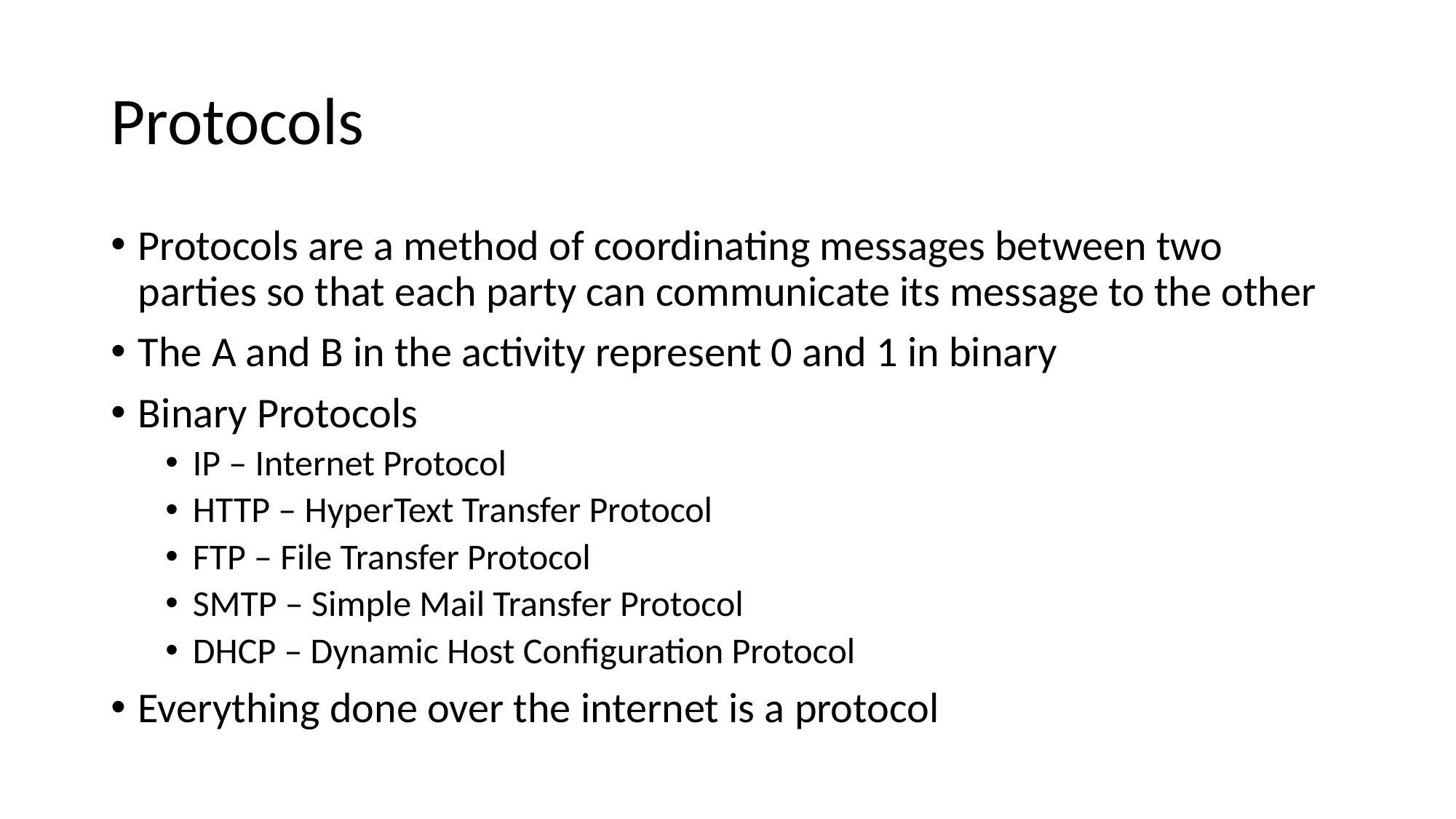

# Protocols
Protocols are a method of coordinating messages between two parties so that each party can communicate its message to the other
The A and B in the activity represent 0 and 1 in binary
Binary Protocols
IP – Internet Protocol
HTTP – HyperText Transfer Protocol
FTP – File Transfer Protocol
SMTP – Simple Mail Transfer Protocol
DHCP – Dynamic Host Configuration Protocol
Everything done over the internet is a protocol